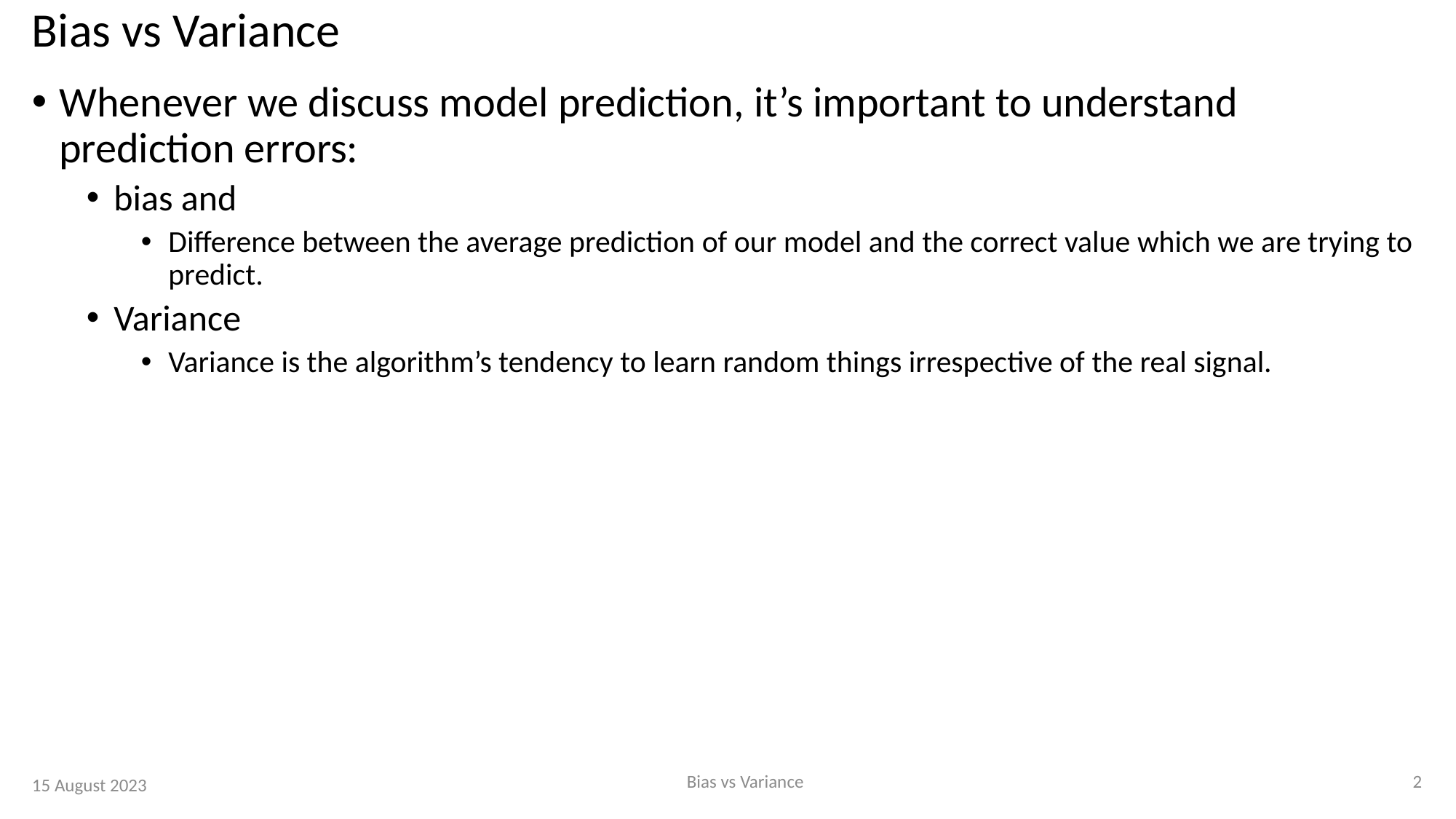

# Bias vs Variance
Whenever we discuss model prediction, it’s important to understand prediction errors:
bias and
Difference between the average prediction of our model and the correct value which we are trying to predict.
Variance
Variance is the algorithm’s tendency to learn random things irrespective of the real signal.

2
Bias vs Variance
15 August 2023